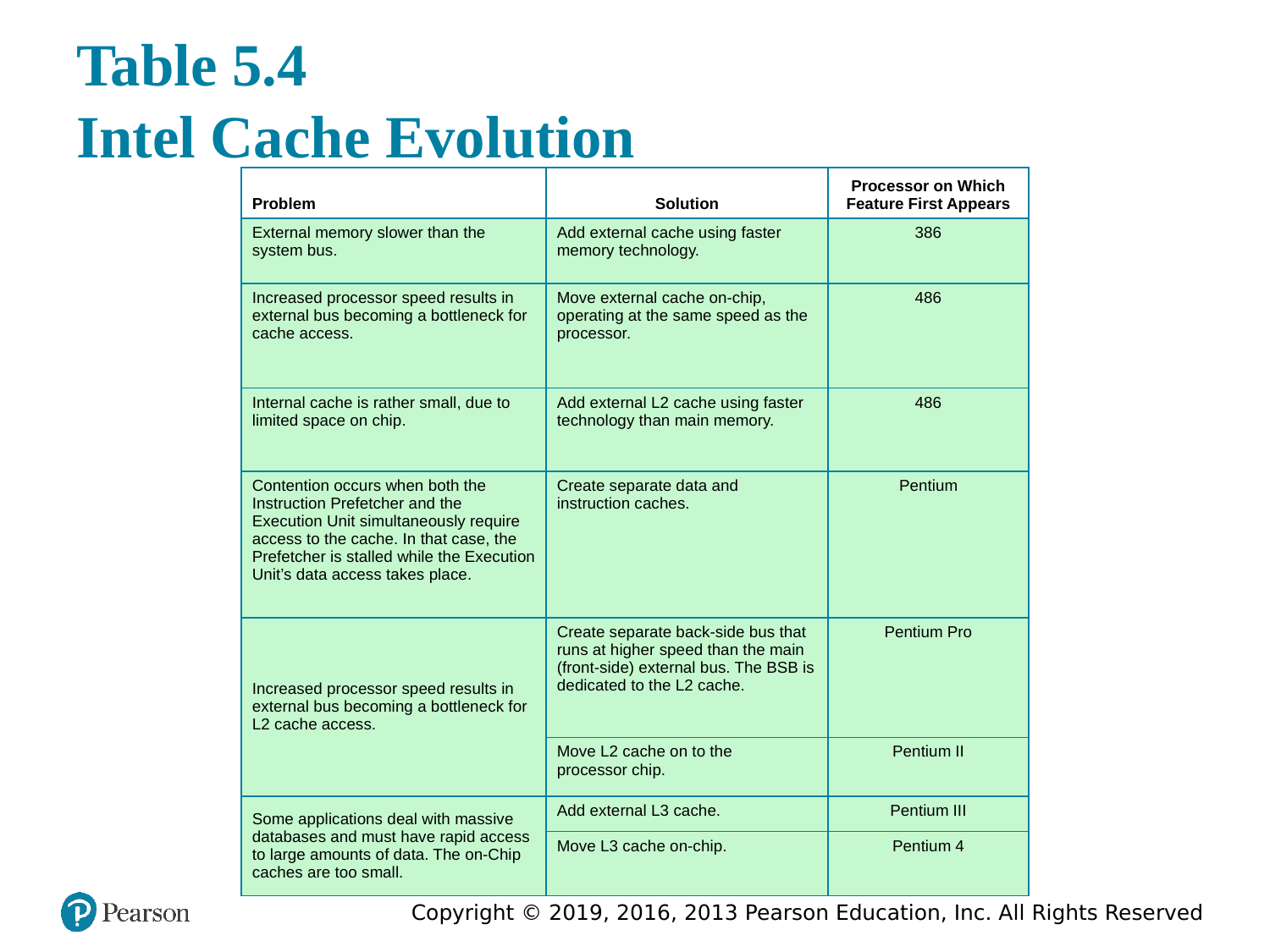

# Table 5.4 Intel Cache Evolution
| Problem | Solution | Processor on Which Feature First Appears |
| --- | --- | --- |
| External memory slower than the system bus. | Add external cache using faster memory technology. | 386 |
| Increased processor speed results in external bus becoming a bottleneck for cache access. | Move external cache on-chip, operating at the same speed as the processor. | 486 |
| Internal cache is rather small, due to limited space on chip. | Add external L2 cache using faster technology than main memory. | 486 |
| Contention occurs when both the Instruction Prefetcher and the Execution Unit simultaneously require access to the cache. In that case, the Prefetcher is stalled while the Execution Unit’s data access takes place. | Create separate data and instruction caches. | Pentium |
| Increased processor speed results in external bus becoming a bottleneck for L2 cache access. | Create separate back-side bus that runs at higher speed than the main (front-side) external bus. The BSB is dedicated to the L2 cache. | Pentium Pro |
|  | Move L2 cache on to the processor chip. | Pentium II |
| Some applications deal with massive databases and must have rapid access to large amounts of data. The on-Chip caches are too small. | Add external L3 cache. | Pentium III |
|  | Move L3 cache on-chip. | Pentium 4 |